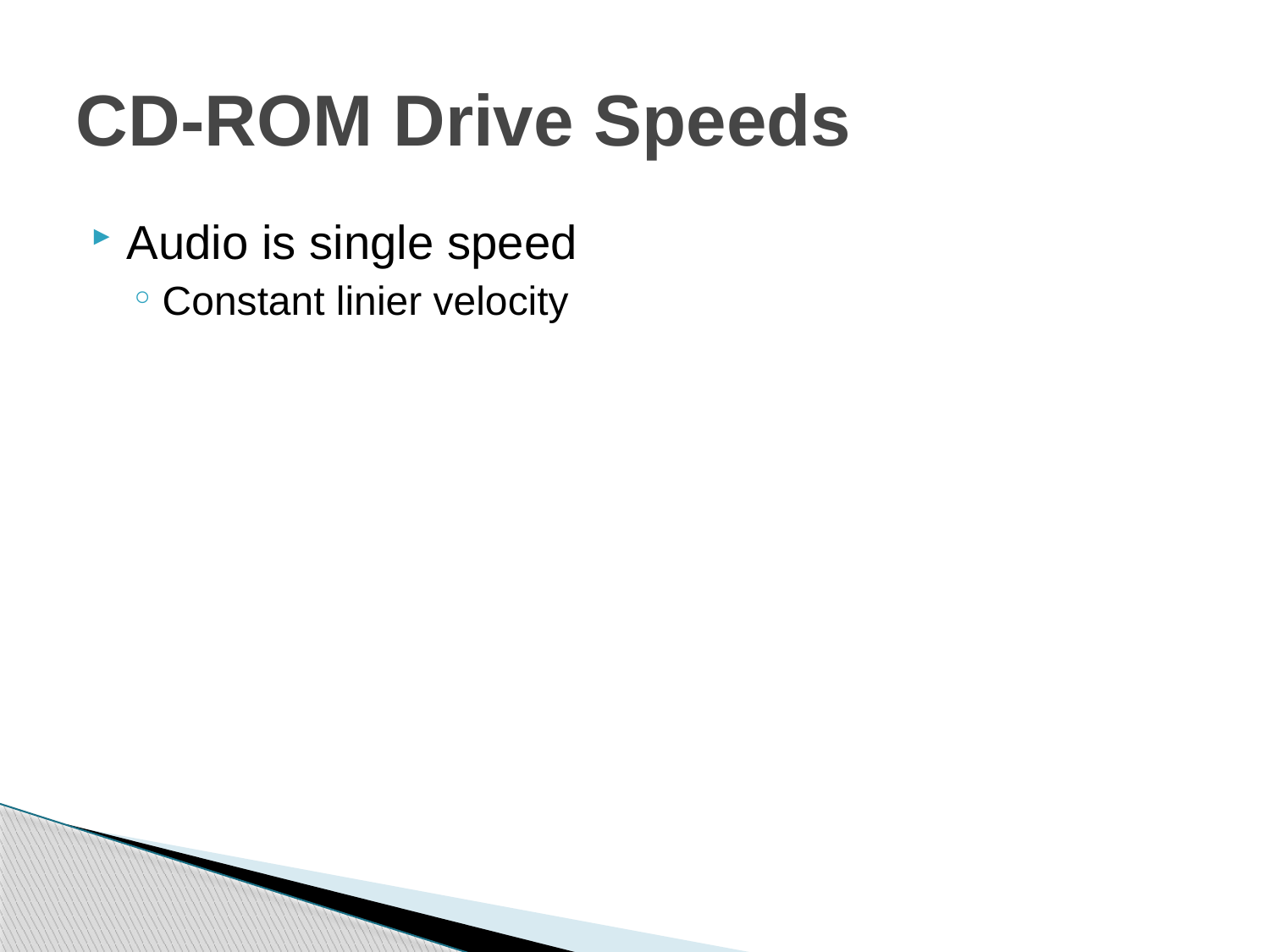

# CD-ROM Drive Speeds
Audio is single speed
Constant linier velocity